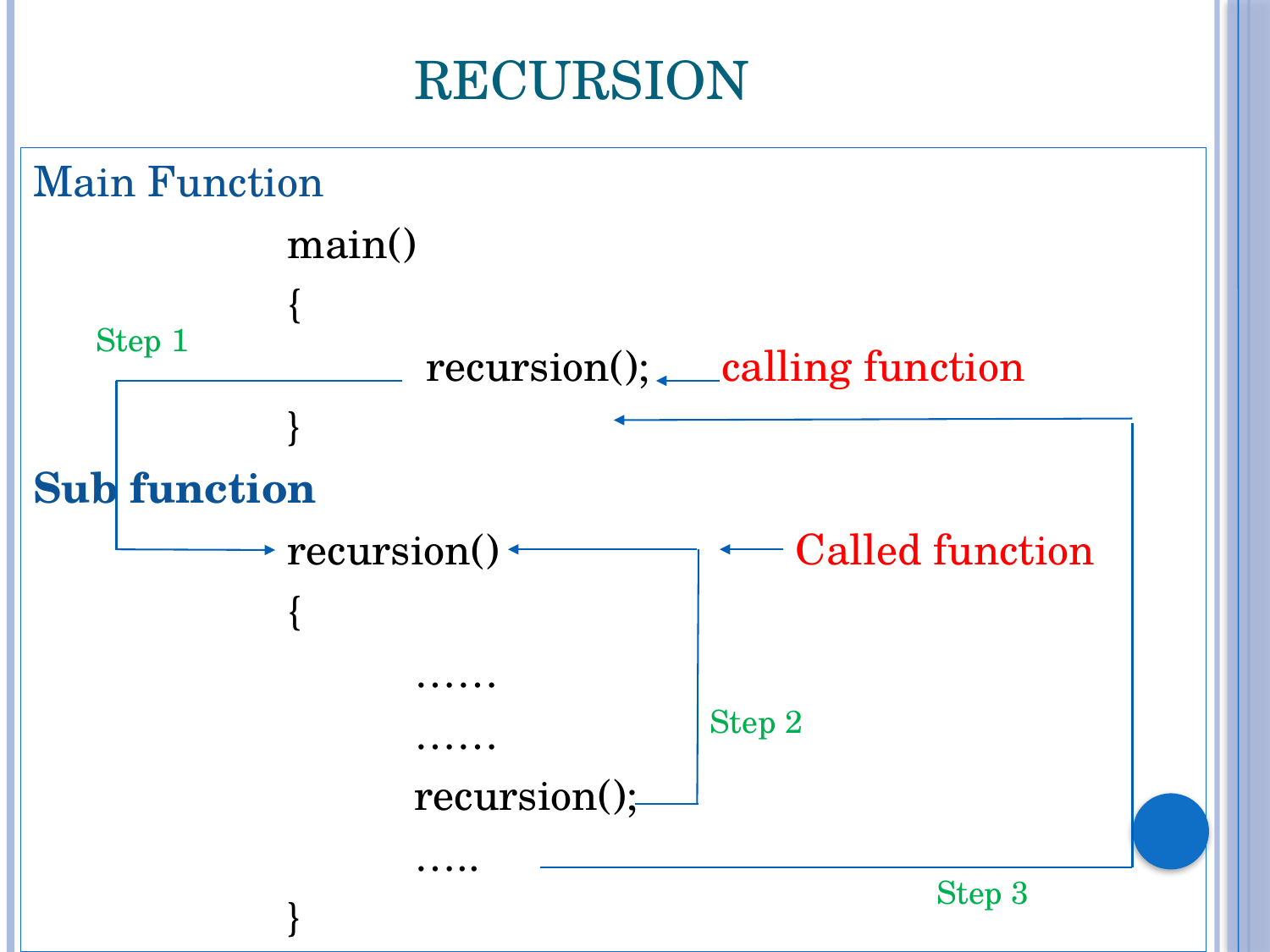

# Recursion
Main Function
		main()
		{
     			 recursion();      calling function
		}
Sub function
		recursion()                         Called function
		{
			……
			……
			recursion();
			…..
		}
Step 1
Step 2
Step 3